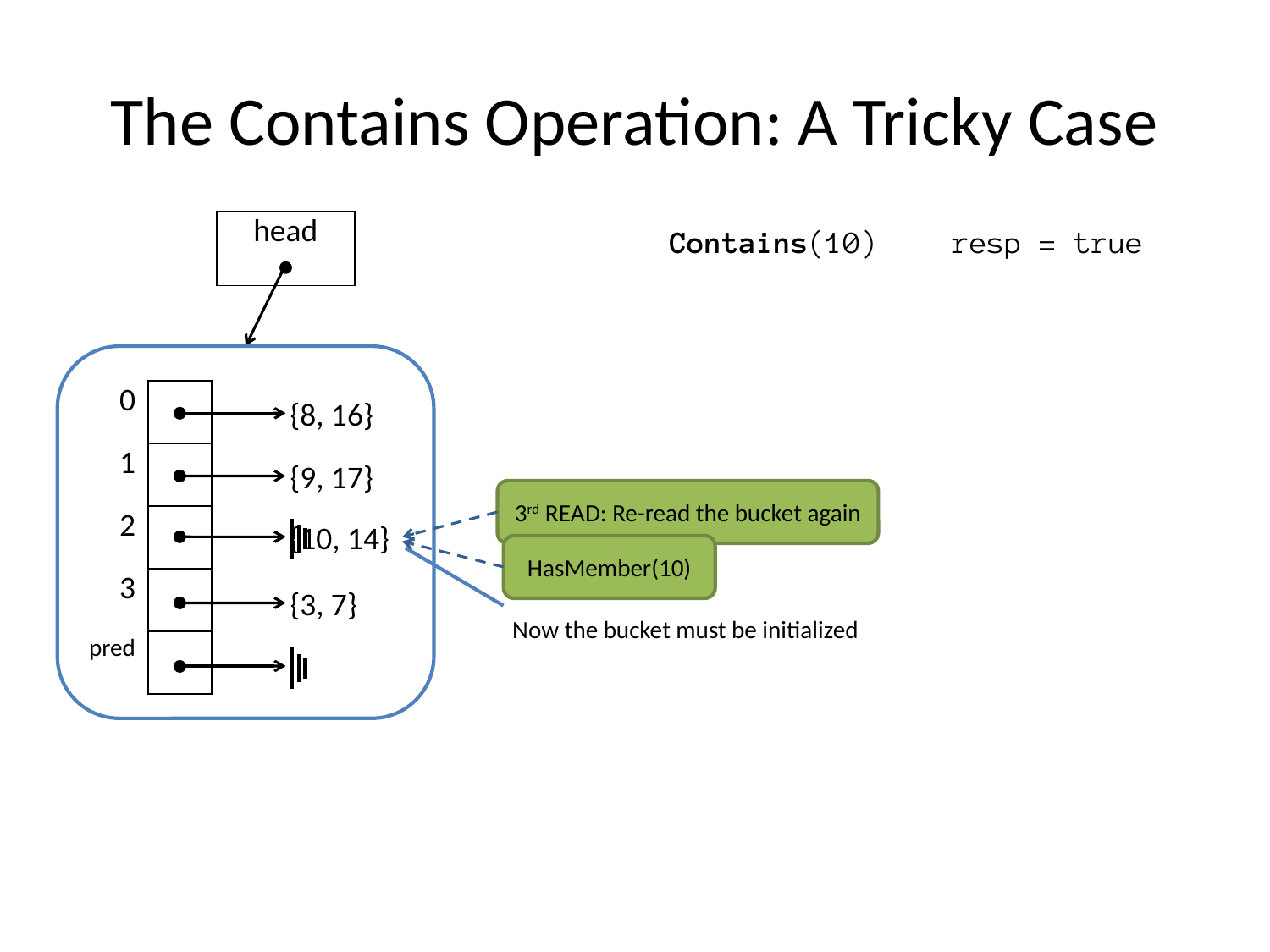

# The Contains Operation: A Tricky Case
| head |
| --- |
Contains(10)
resp = true

| 0 |
| --- |
| 1 |
| 2 |
| 3 |
| pred |
|  |
| --- |
|  |
|  |
|  |
|  |
{8, 16}

{9, 17}

3rd READ: Re-read the bucket again
{10, 14}

HasMember(10)
{3, 7}
Now the bucket must be initialized